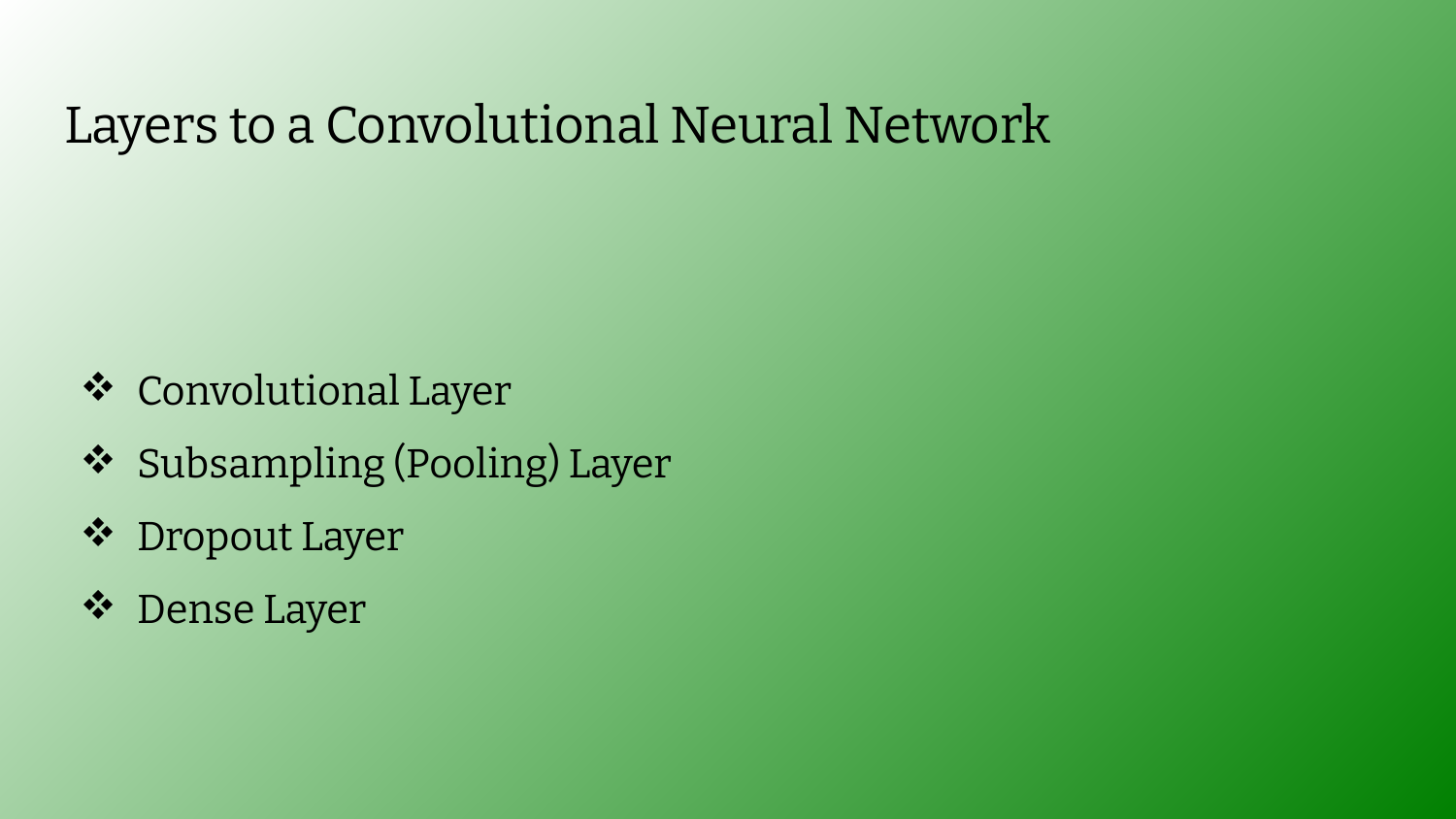

# Layers to a Convolutional Neural Network
Convolutional Layer
Subsampling (Pooling) Layer
Dropout Layer
Dense Layer